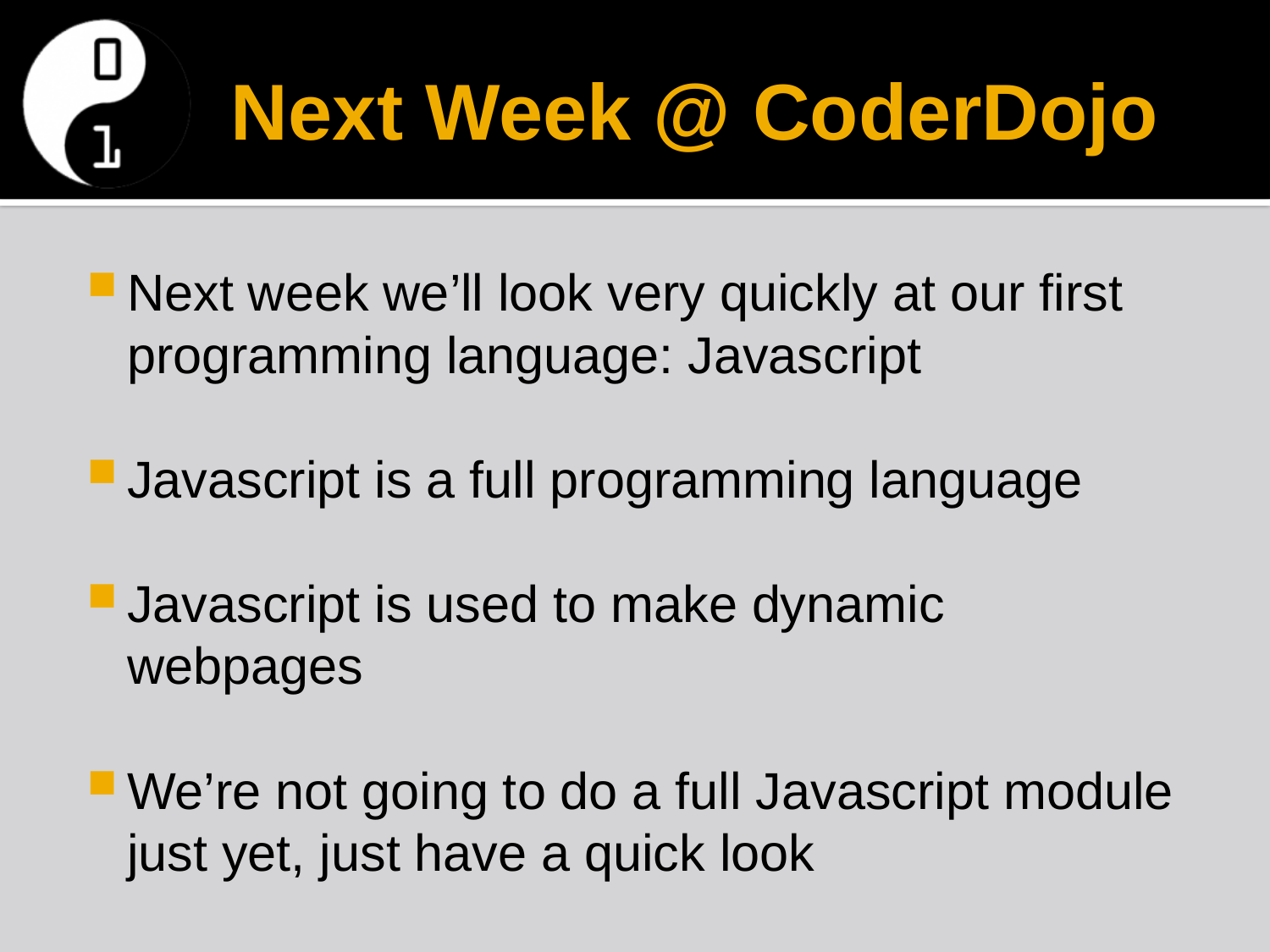

# Next Week @ CoderDojo
Next week we’ll look very quickly at our first programming language: Javascript

Javascript is a full programming language

Javascript is used to make dynamic webpages

We’re not going to do a full Javascript module just yet, just have a quick look